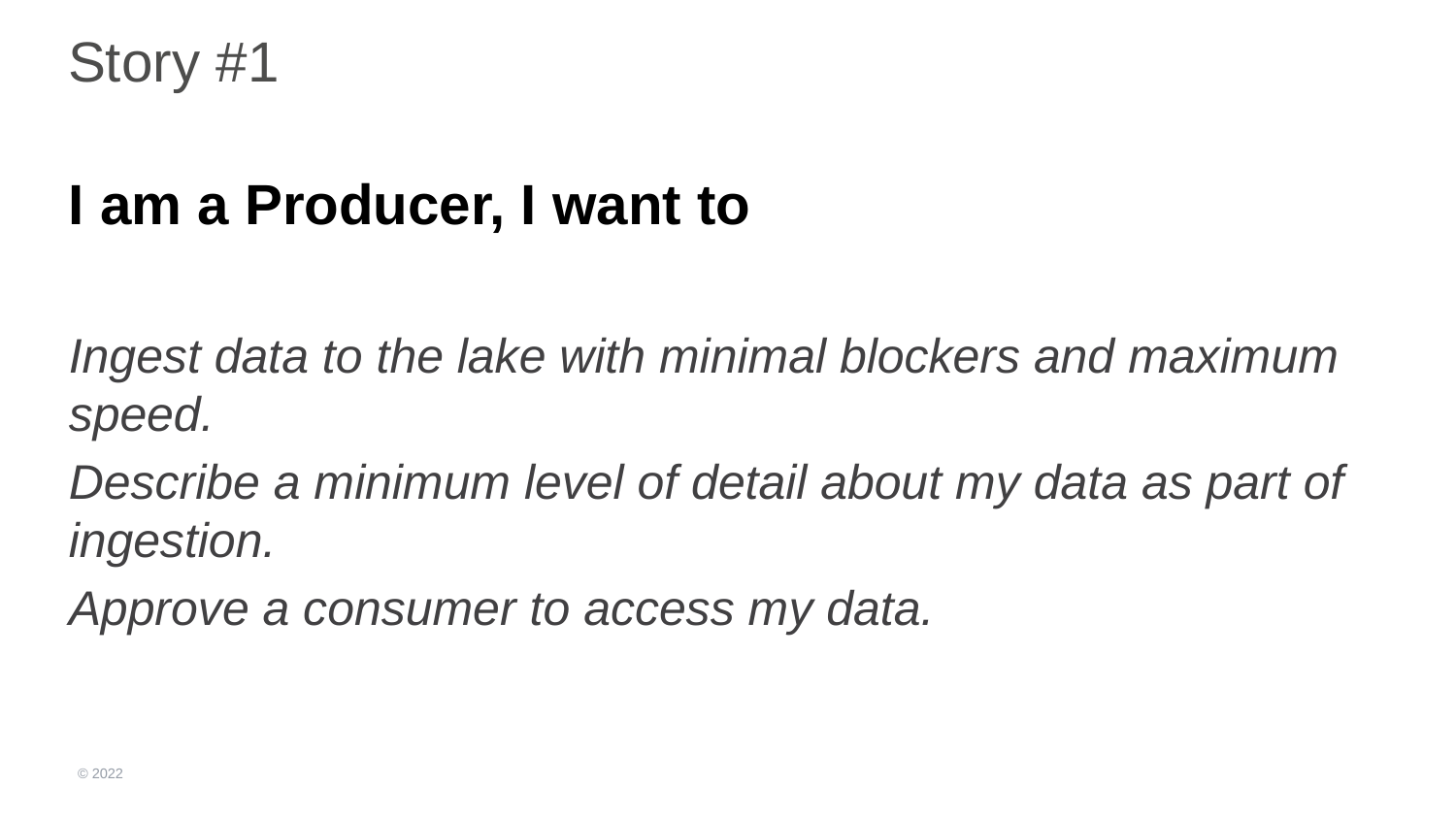

# Story #1
I am a Producer, I want to

Ingest data to the lake with minimal blockers and maximum speed.
Describe a minimum level of detail about my data as part of ingestion.
Approve a consumer to access my data.